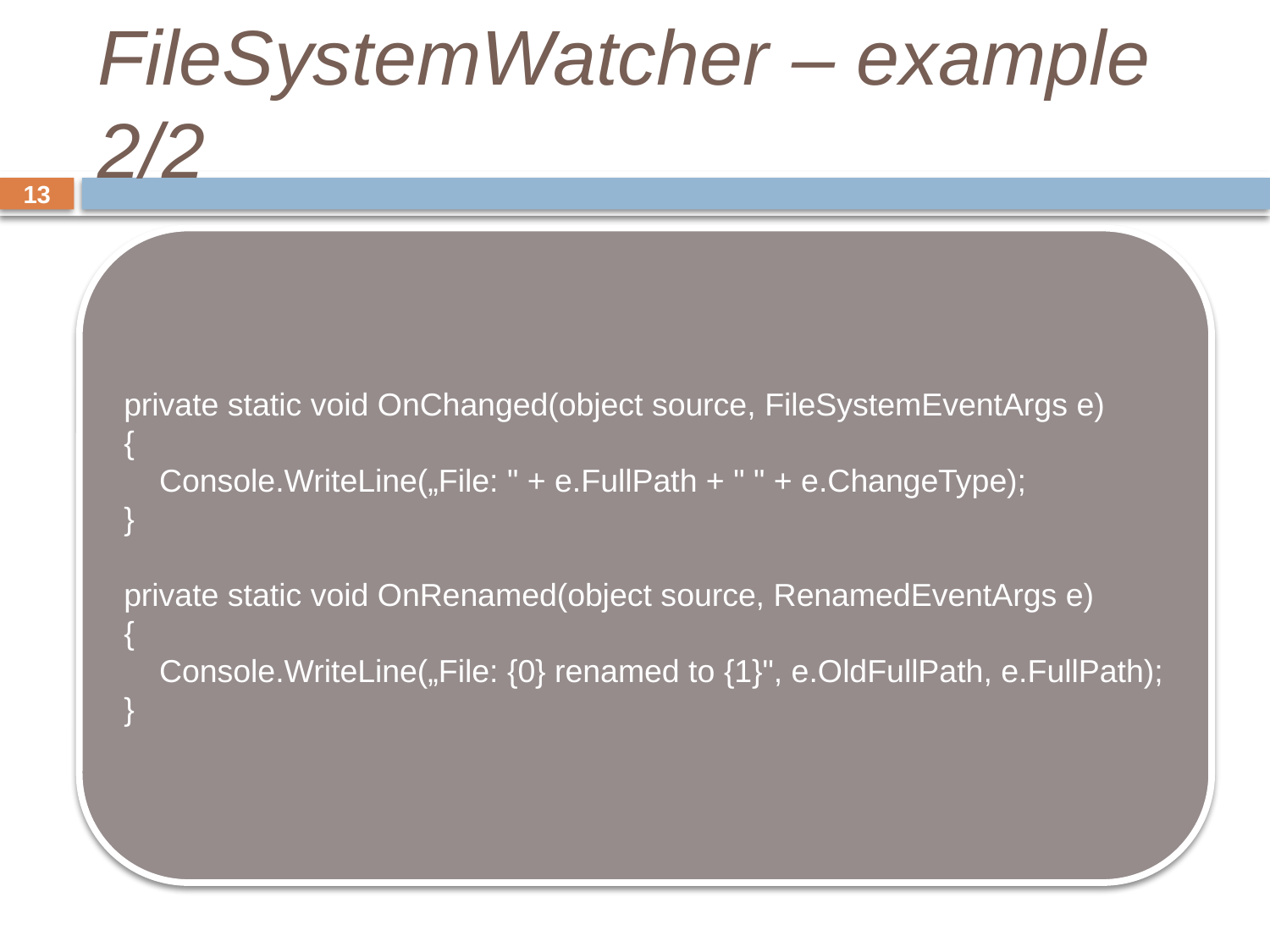

# FileSystemWatcher – example 2/2
13
private static void OnChanged(object source, FileSystemEventArgs e)
{
    Console.WriteLine(„File: " + e.FullPath + " " + e.ChangeType);
}

private static void OnRenamed(object source, RenamedEventArgs e)
{
    Console.WriteLine(„File: {0} renamed to {1}", e.OldFullPath, e.FullPath);
}